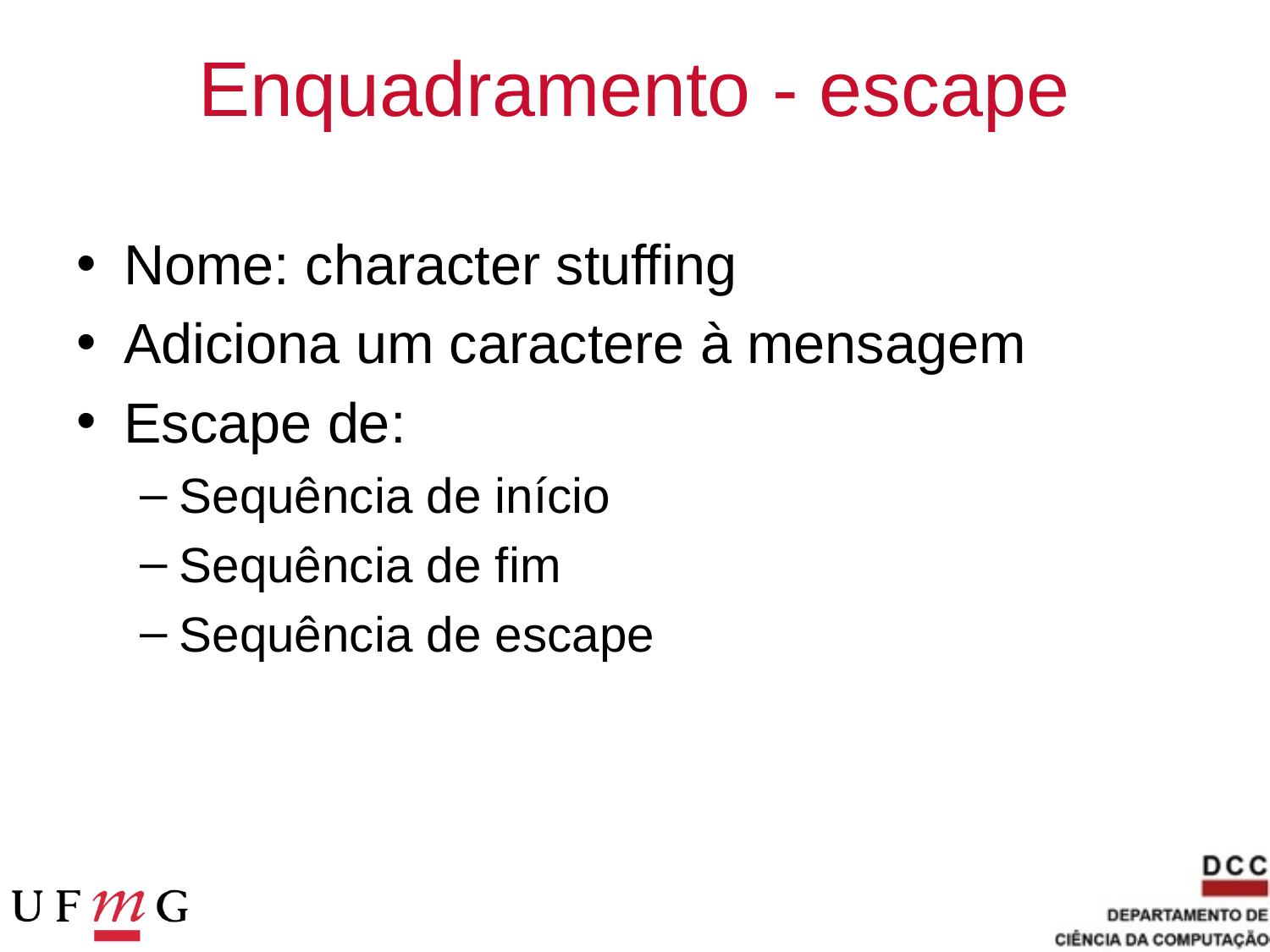

# Enquadramento - escape
Nome: character stuffing
Adiciona um caractere à mensagem
Escape de:
Sequência de início
Sequência de fim
Sequência de escape